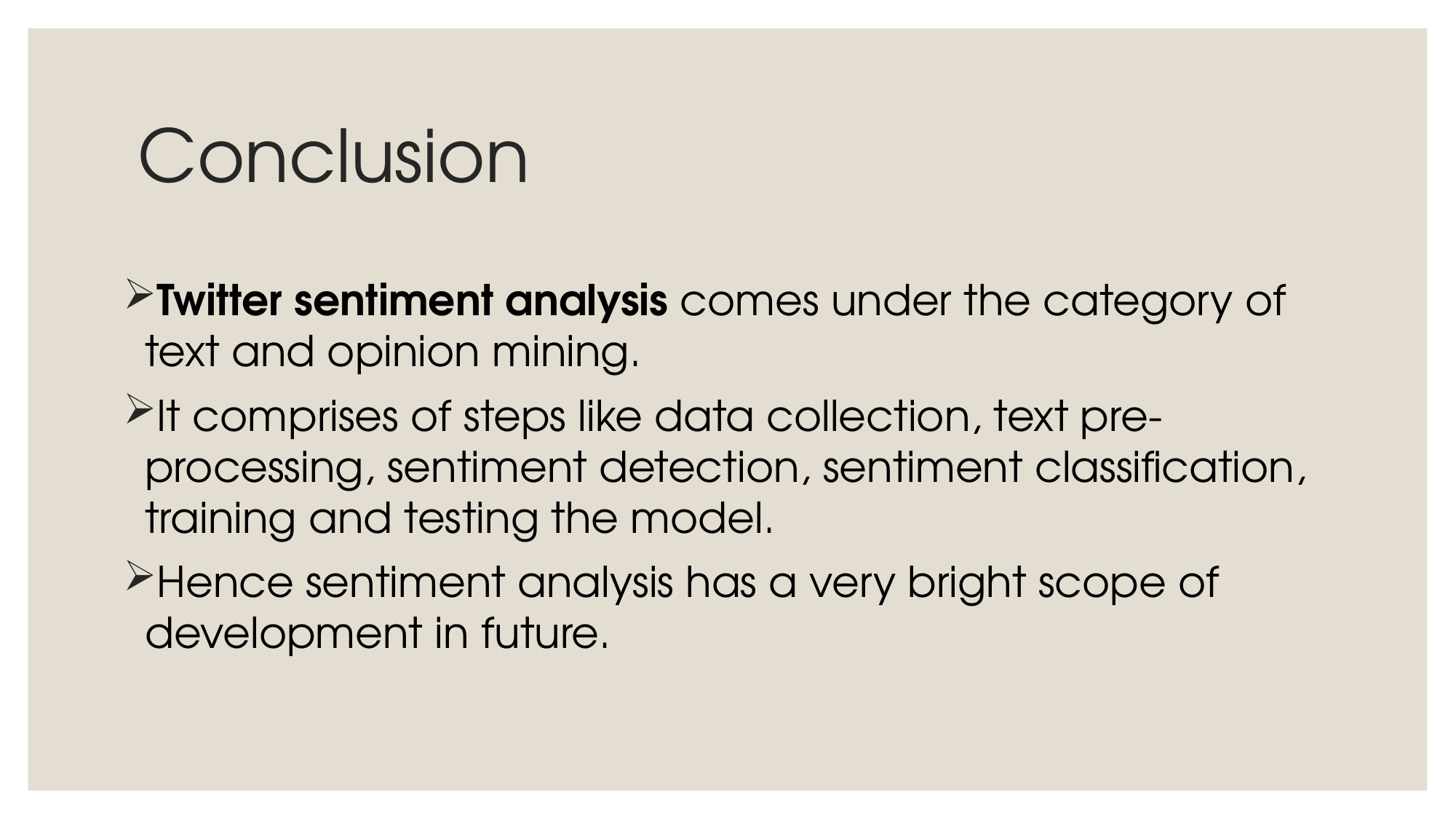

# Conclusion

Twitter sentiment analysis comes under the category of text and opinion mining.
It comprises of steps like data collection, text pre-processing, sentiment detection, sentiment classification, training and testing the model.
Hence sentiment analysis has a very bright scope of development in future.